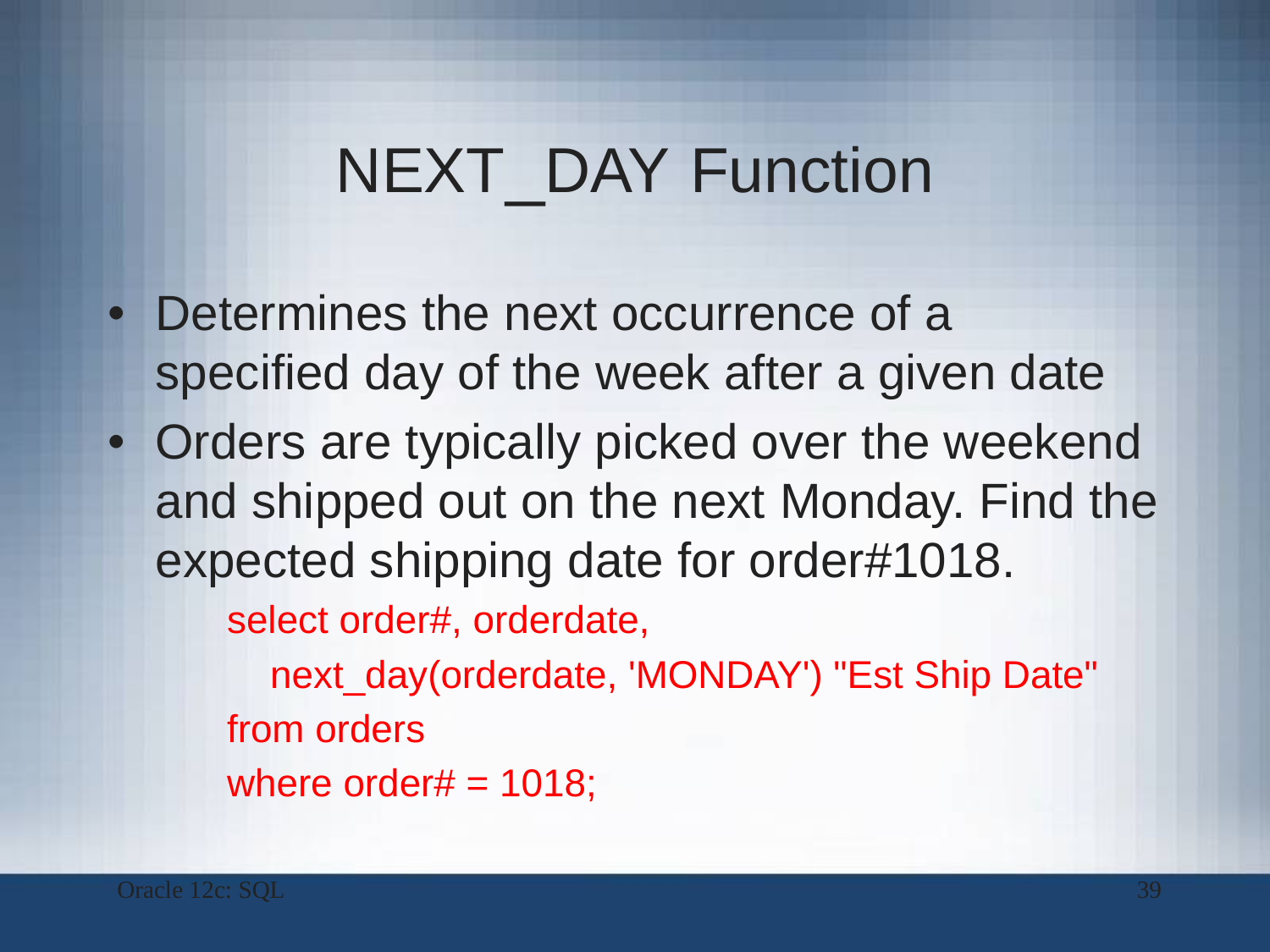

# NEXT_DAY Function
Determines the next occurrence of a specified day of the week after a given date
Orders are typically picked over the weekend and shipped out on the next Monday. Find the expected shipping date for order#1018.
select order#, orderdate,
    next_day(orderdate, 'MONDAY') "Est Ship Date"
from orders
where order# = 1018;
Oracle 12c: SQL
39